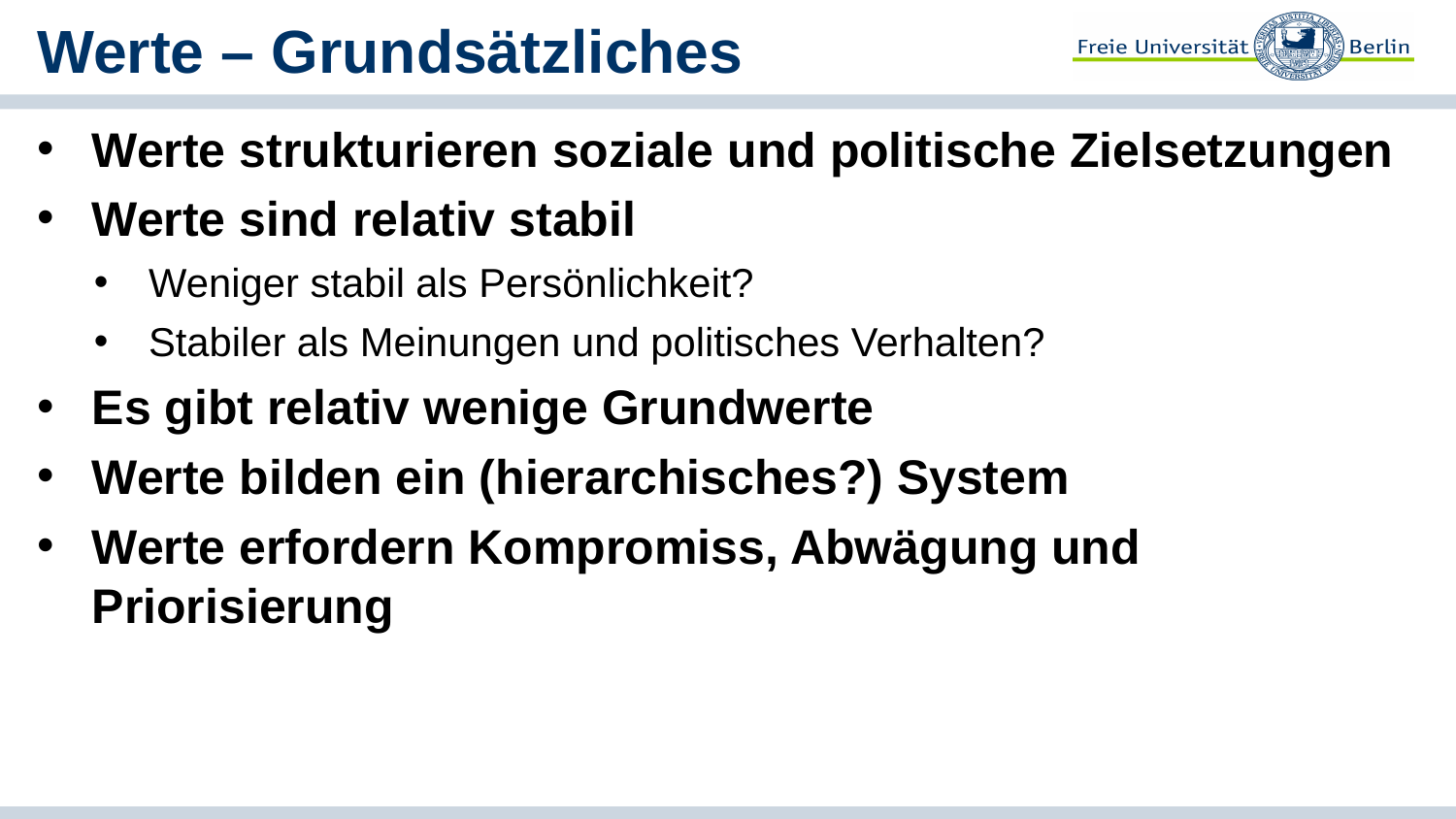

# Werte – Grundsätzliches
Werte strukturieren soziale und politische Zielsetzungen
Werte sind relativ stabil
Weniger stabil als Persönlichkeit?
Stabiler als Meinungen und politisches Verhalten?
Es gibt relativ wenige Grundwerte
Werte bilden ein (hierarchisches?) System
Werte erfordern Kompromiss, Abwägung und Priorisierung